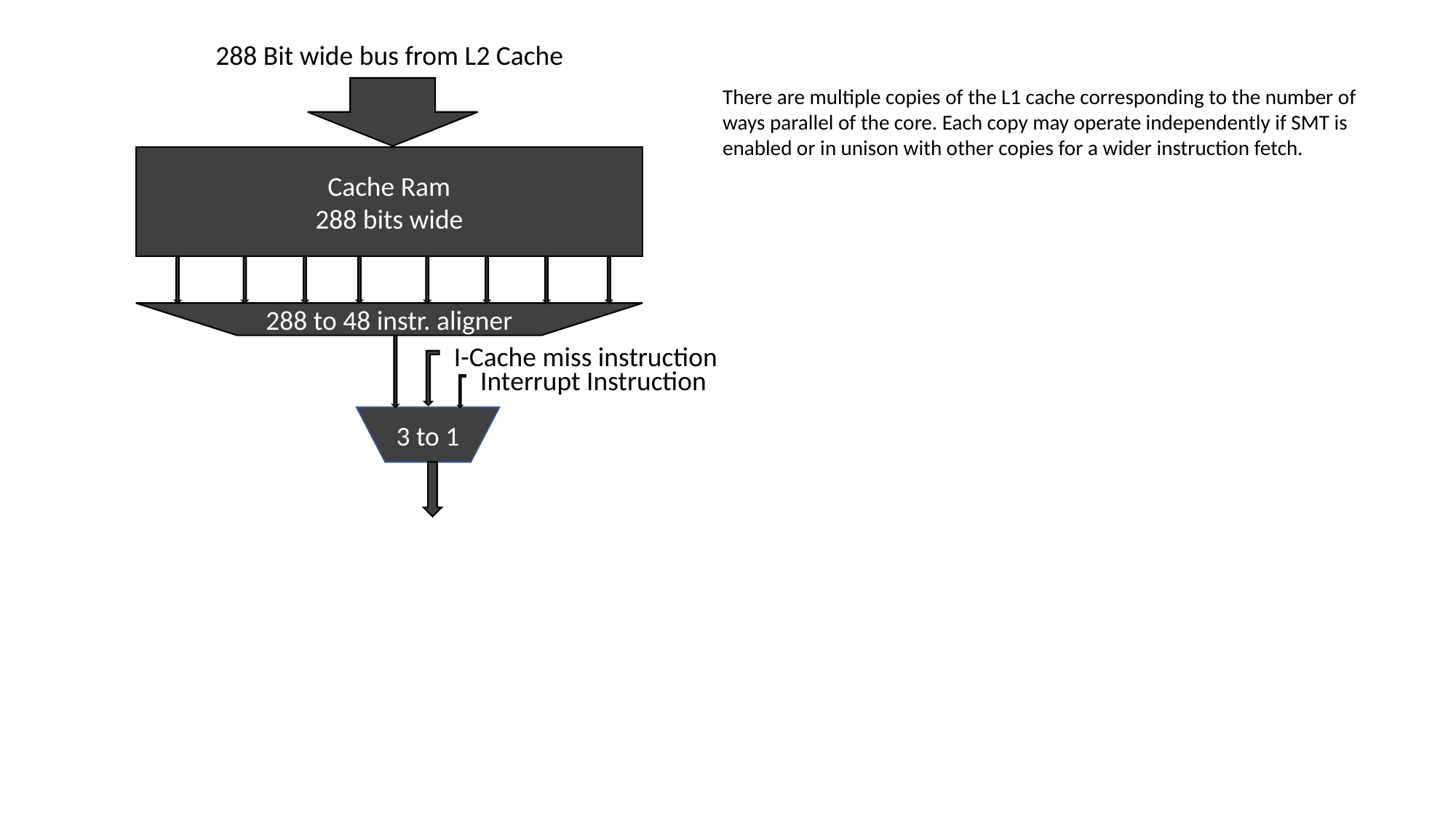

288 Bit wide bus from L2 Cache

There are multiple copies of the L1 cache corresponding to the number of ways parallel of the core. Each copy may operate independently if SMT is enabled or in unison with other copies for a wider instruction fetch.
Cache Ram
288 bits wide

288 to 48 instr. aligner
I-Cache miss instruction

Interrupt Instruction

3 to 1